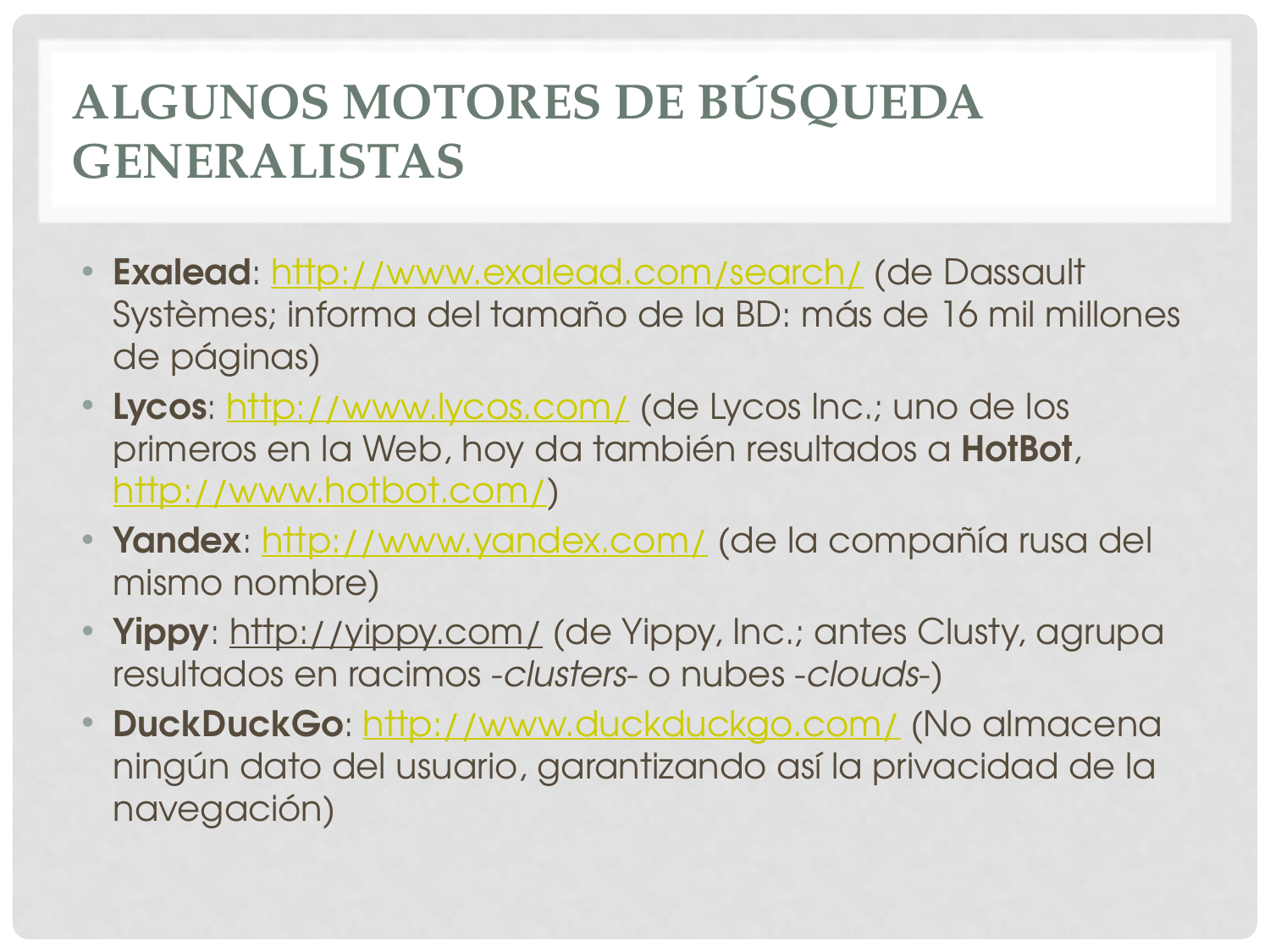

# Algunos motores de búsqueda generalistas
Exalead: http://www.exalead.com/search/ (de Dassault Systèmes; informa del tamaño de la BD: más de 16 mil millones de páginas)
Lycos: http://www.lycos.com/ (de Lycos Inc.; uno de los primeros en la Web, hoy da también resultados a HotBot, http://www.hotbot.com/)
Yandex: http://www.yandex.com/ (de la compañía rusa del mismo nombre)
Yippy: http://yippy.com/ (de Yippy, Inc.; antes Clusty, agrupa resultados en racimos -clusters- o nubes -clouds-)
DuckDuckGo: http://www.duckduckgo.com/ (No almacena ningún dato del usuario, garantizando así la privacidad de la navegación)